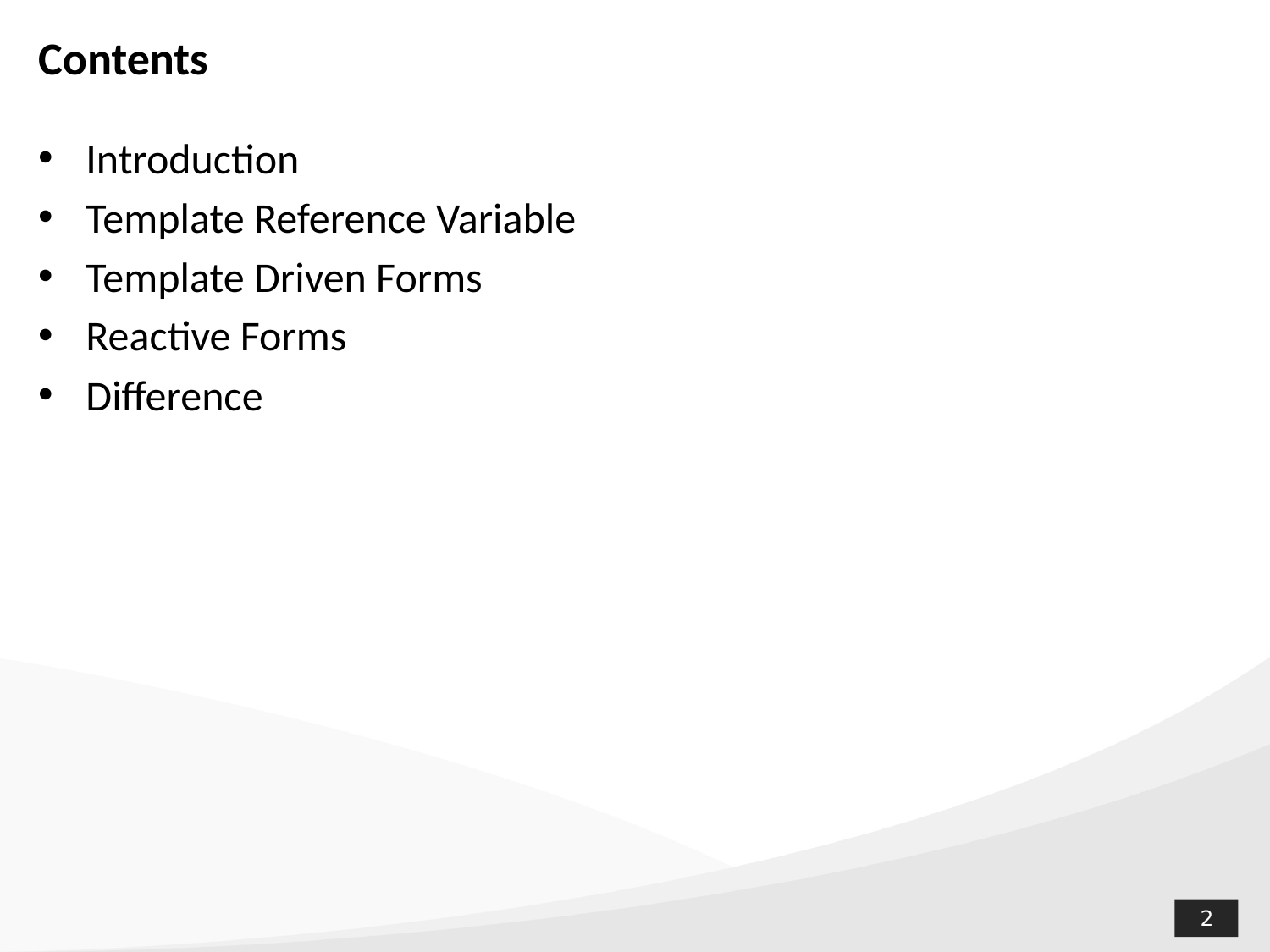

# Contents
Introduction
Template Reference Variable
Template Driven Forms
Reactive Forms
Difference